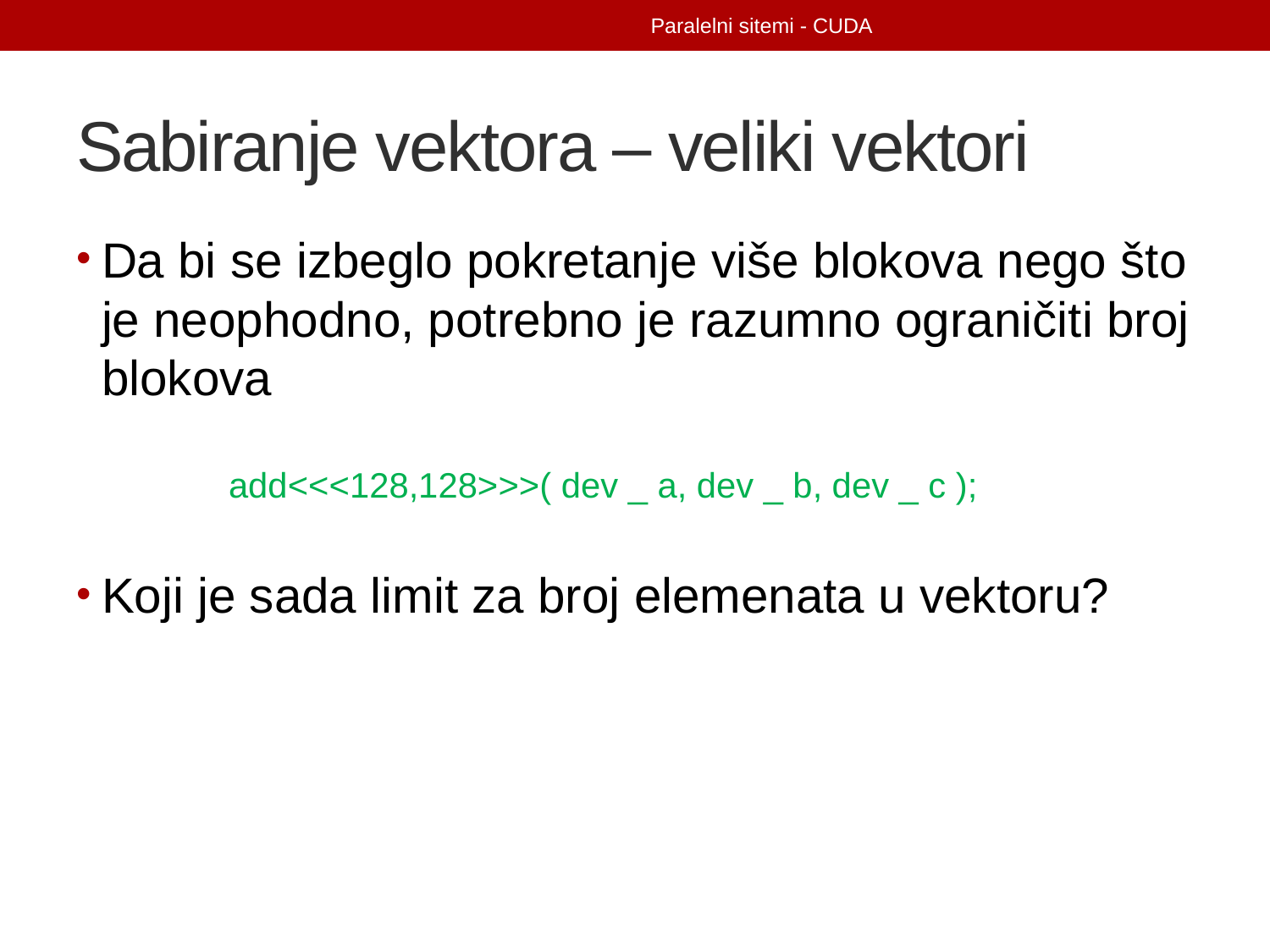

Paralelni sitemi - CUDA
# Sabiranje vektora – veliki vektori
Da bi se izbeglo pokretanje više blokova nego što je neophodno, potrebno je razumno ograničiti broj blokova

		add<<<128,128>>>( dev _ a, dev _ b, dev _ c );

Koji je sada limit za broj elemenata u vektoru?